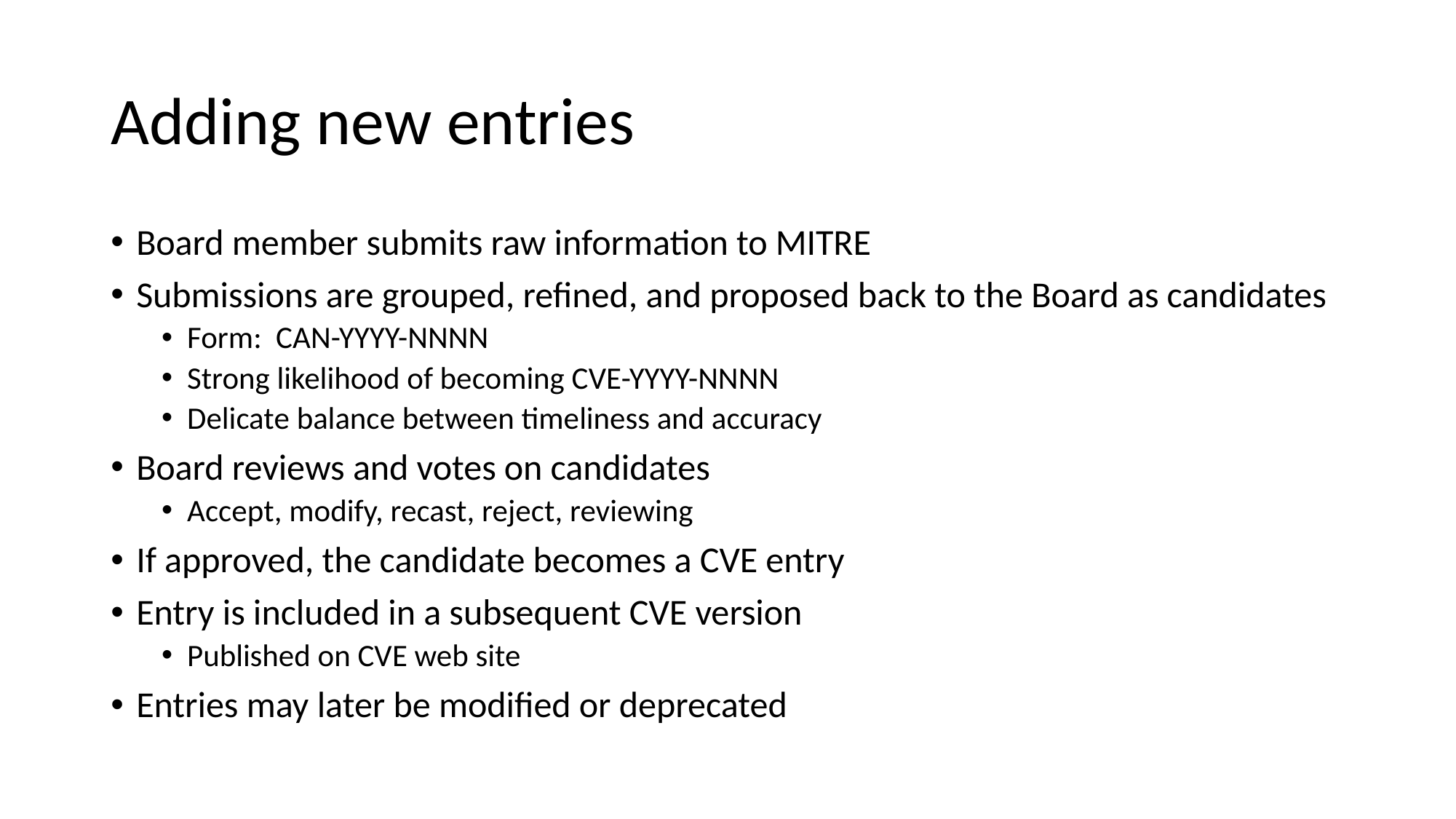

# Adding new entries
Board member submits raw information to MITRE
Submissions are grouped, refined, and proposed back to the Board as candidates
Form:  CAN-YYYY-NNNN
Strong likelihood of becoming CVE-YYYY-NNNN
Delicate balance between timeliness and accuracy
Board reviews and votes on candidates
Accept, modify, recast, reject, reviewing
If approved, the candidate becomes a CVE entry
Entry is included in a subsequent CVE version
Published on CVE web site
Entries may later be modified or deprecated